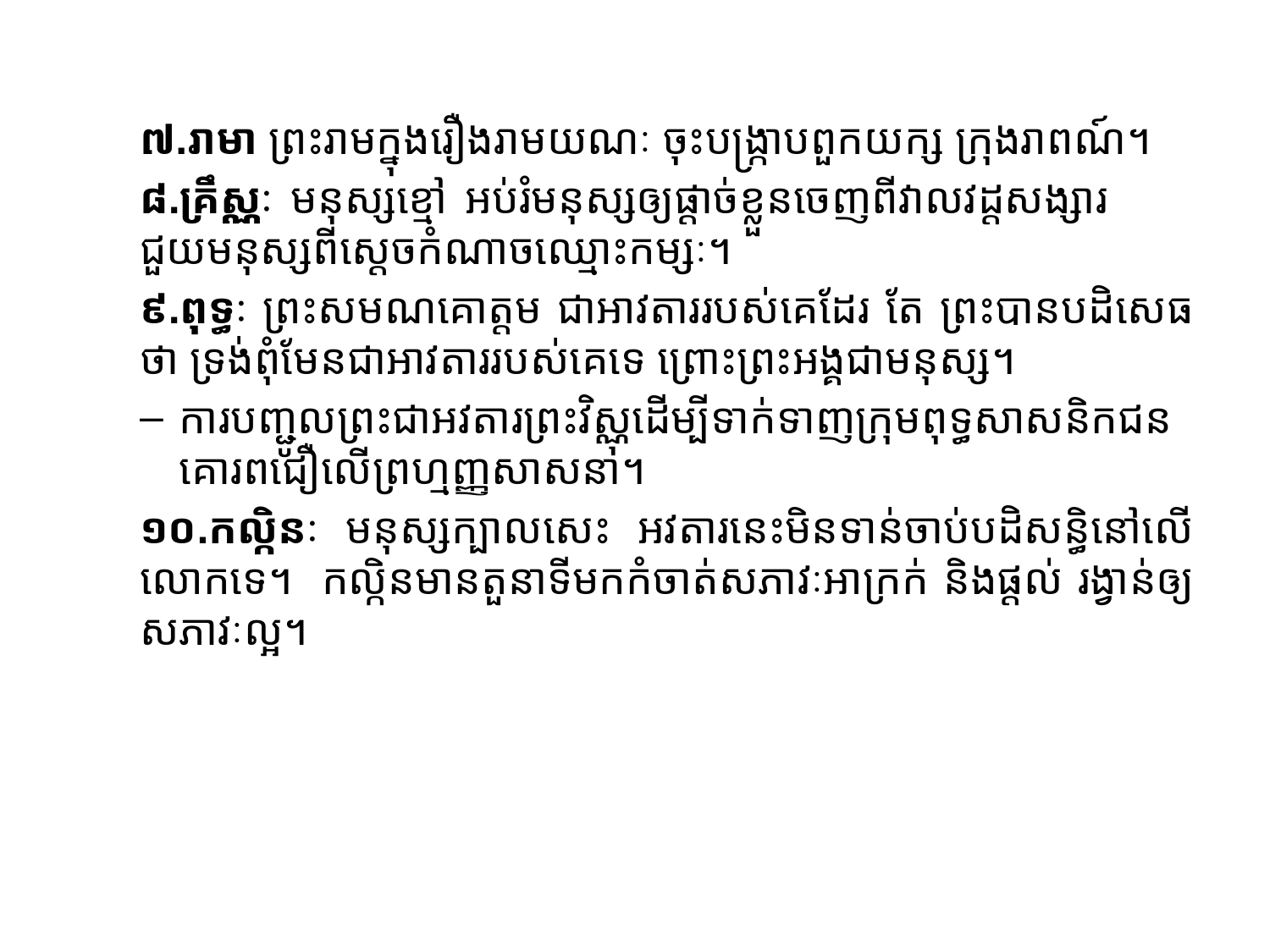

#
៧.រាមា ព្រះរាមក្នុងរឿងរាមយណៈ ចុះបង្រ្កាបពួកយក្ស ក្រុងរាពណ៍។
៨.គ្រឹស្ណៈ មនុស្សខ្មៅ អប់រំមនុស្សឲ្យផ្តាច់ខ្លួនចេញពីវាលវដ្ដសង្សារ      ជួយមនុស្សពីស្តេចកំណាចឈ្មោះកម្សៈ។
៩.ពុទ្ធៈ ព្រះសមណគោត្តម ជាអាវតាររបស់គេដែរ តែ ព្រះបានបដិសេធថា ទ្រង់ពុំមែនជាអាវតាររបស់គេទេ ព្រោះព្រះអង្គជាមនុស្ស។
ការបញ្ជូលព្រះជាអវតារព្រះវិស្ណុដើម្បីទាក់ទាញក្រុមពុទ្ធសាសនិកជនគោរពជឿលើព្រហ្មញ្ញសាសនា។
១០.កល្កិនៈ មនុស្សក្បាលសេះ អវតារនេះមិនទាន់ចាប់បដិសន្ធិនៅលើលោកទេ។  កល្កិនមានតួនាទីមកកំចាត់សភាវៈអាក្រក់ និងផ្តល់ រង្វាន់ឲ្យសភាវៈល្អ។